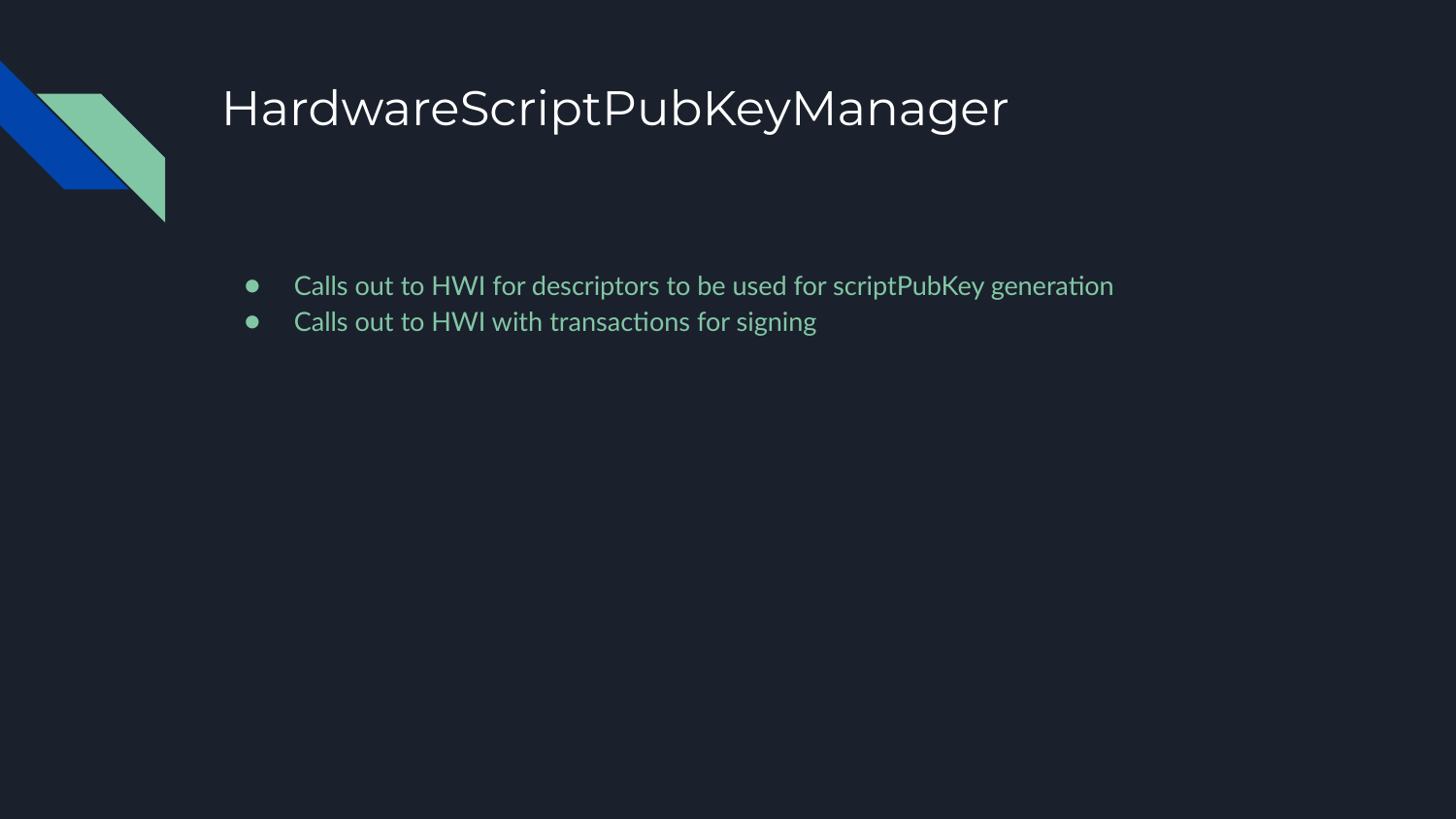

# HardwareScriptPubKeyManager
Calls out to HWI for descriptors to be used for scriptPubKey generation
Calls out to HWI with transactions for signing